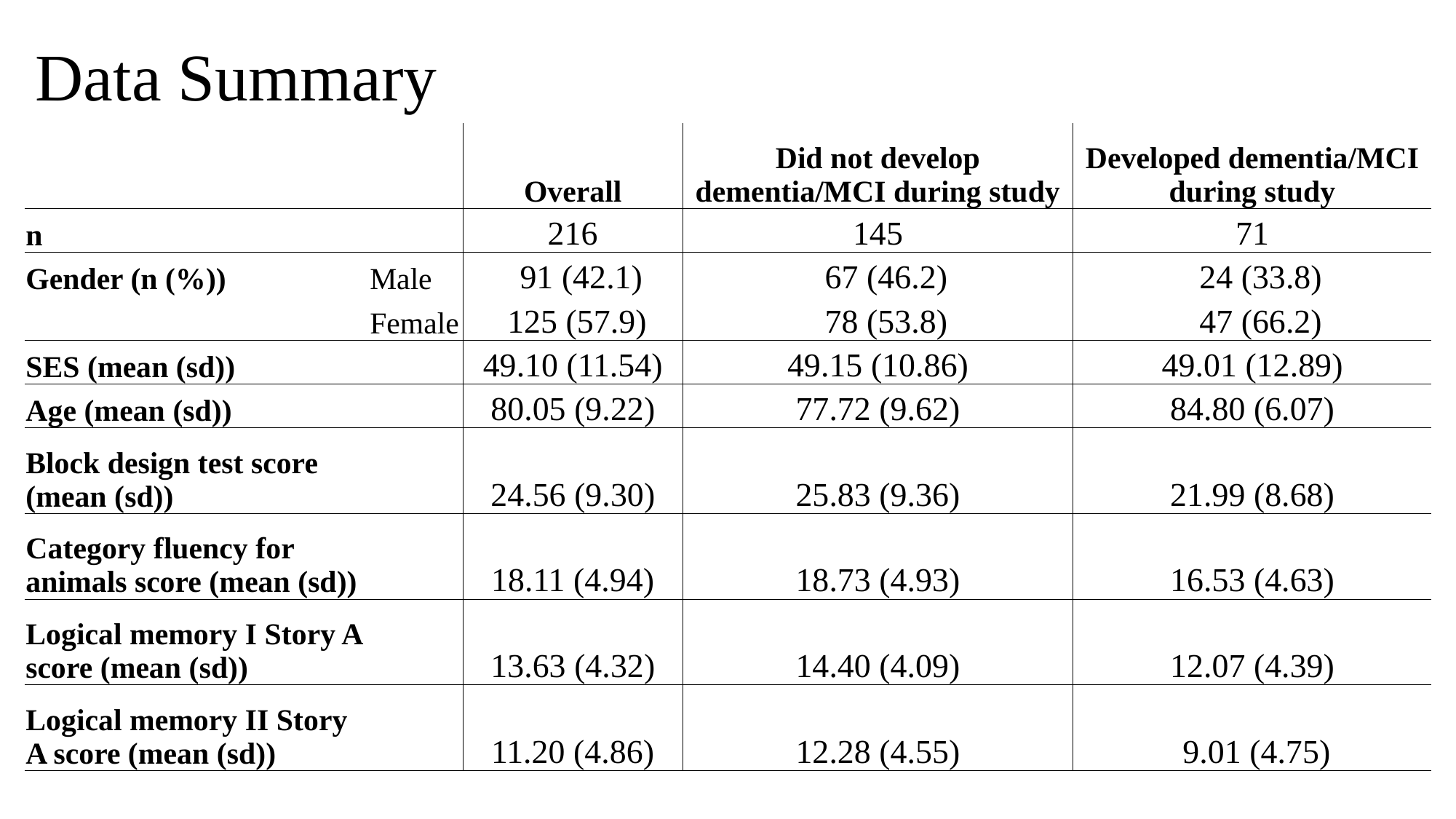

# Data Summary
|  |  | Overall | Did not develop dementia/MCI during study | Developed dementia/MCI during study |
| --- | --- | --- | --- | --- |
| n |  | 216 | 145 | 71 |
| Gender (n (%)) | Male | 91 (42.1) | 67 (46.2) | 24 (33.8) |
|  | Female | 125 (57.9) | 78 (53.8) | 47 (66.2) |
| SES (mean (sd)) |  | 49.10 (11.54) | 49.15 (10.86) | 49.01 (12.89) |
| Age (mean (sd)) |  | 80.05 (9.22) | 77.72 (9.62) | 84.80 (6.07) |
| Block design test score (mean (sd)) |  | 24.56 (9.30) | 25.83 (9.36) | 21.99 (8.68) |
| Category fluency for animals score (mean (sd)) |  | 18.11 (4.94) | 18.73 (4.93) | 16.53 (4.63) |
| Logical memory I Story A score (mean (sd)) |  | 13.63 (4.32) | 14.40 (4.09) | 12.07 (4.39) |
| Logical memory II Story A score (mean (sd)) |  | 11.20 (4.86) | 12.28 (4.55) | 9.01 (4.75) |